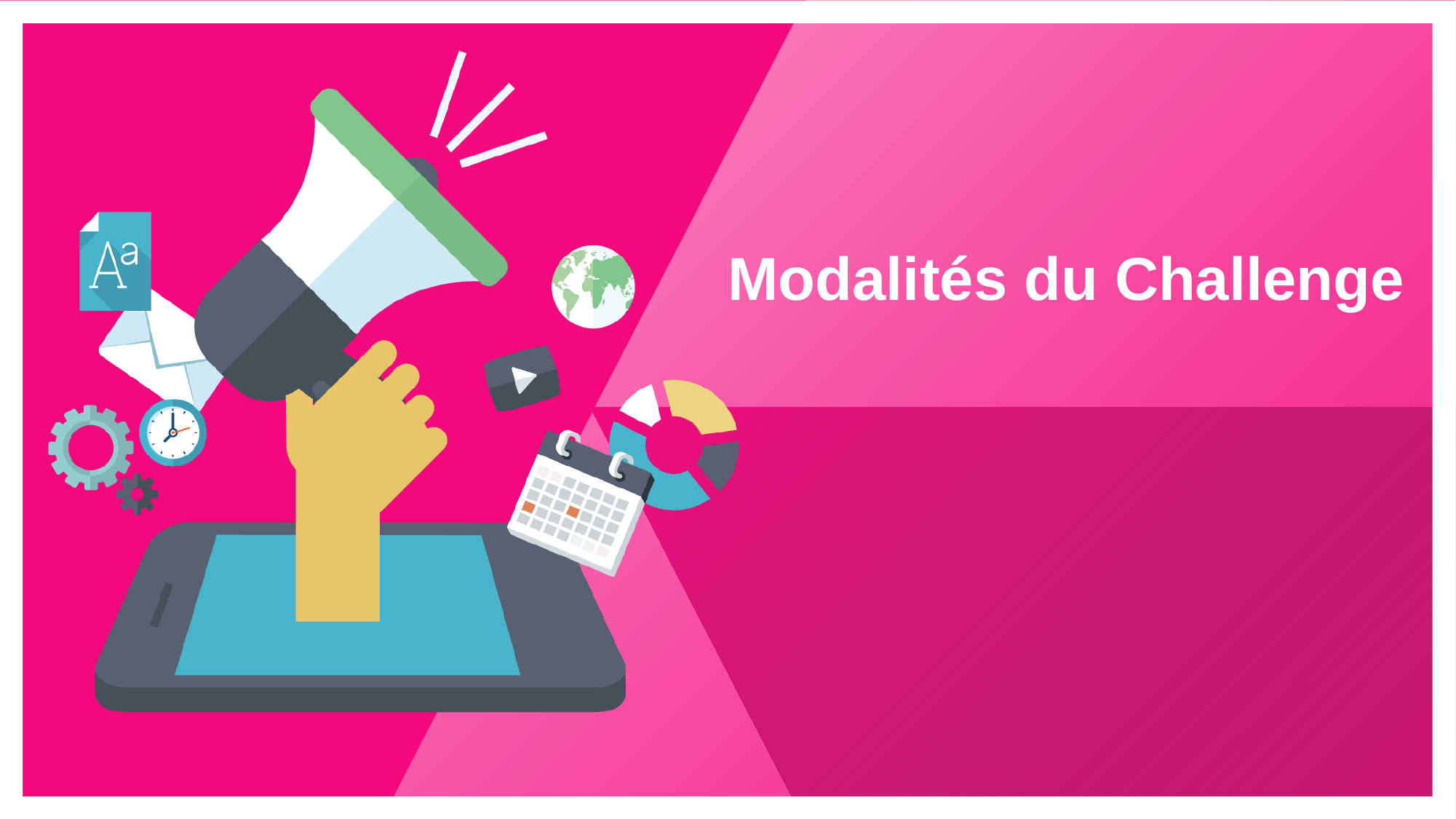

# Modalités du Challenge
/    11
2